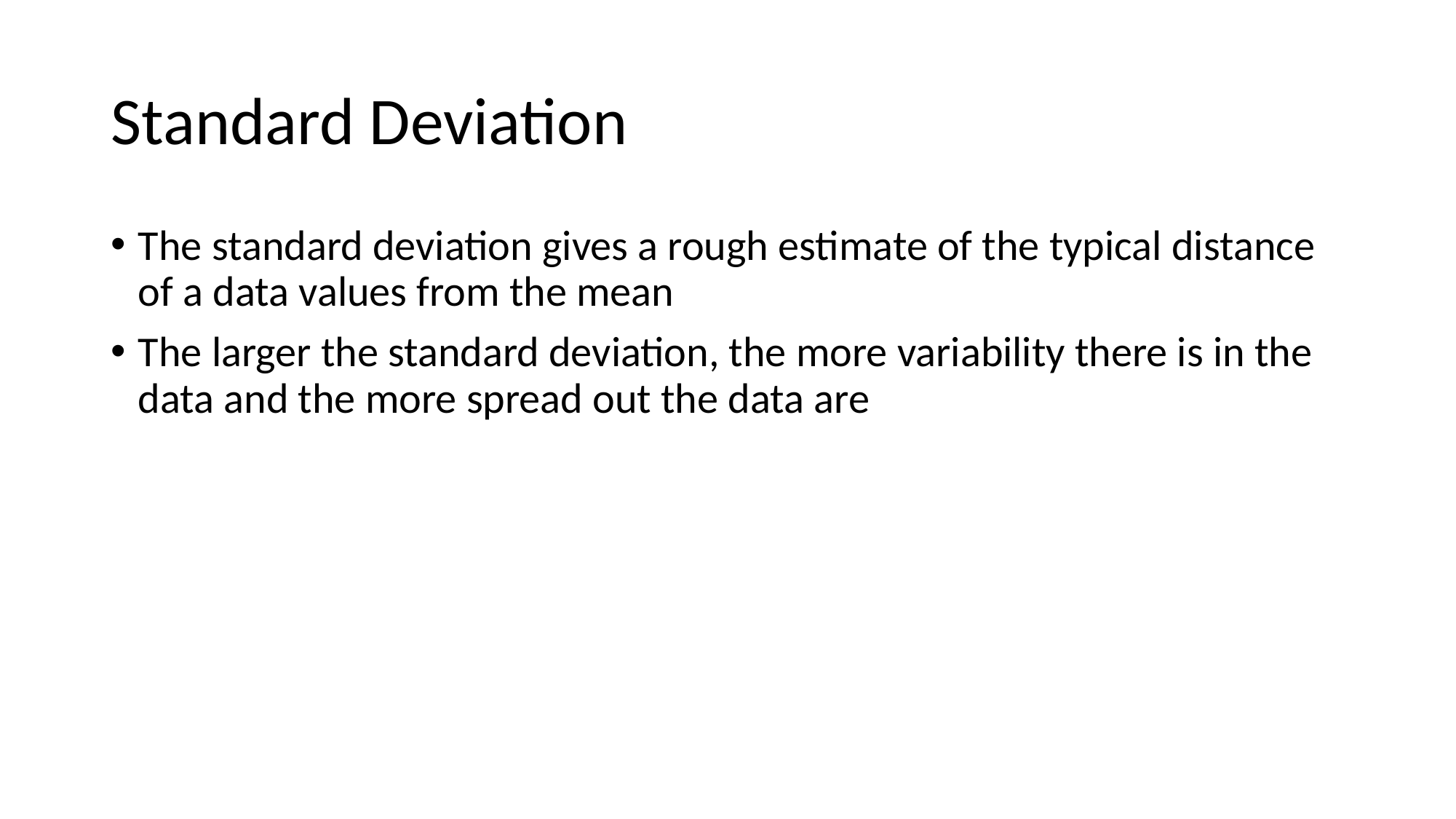

# Standard Deviation
The standard deviation gives a rough estimate of the typical distance of a data values from the mean
The larger the standard deviation, the more variability there is in the data and the more spread out the data are